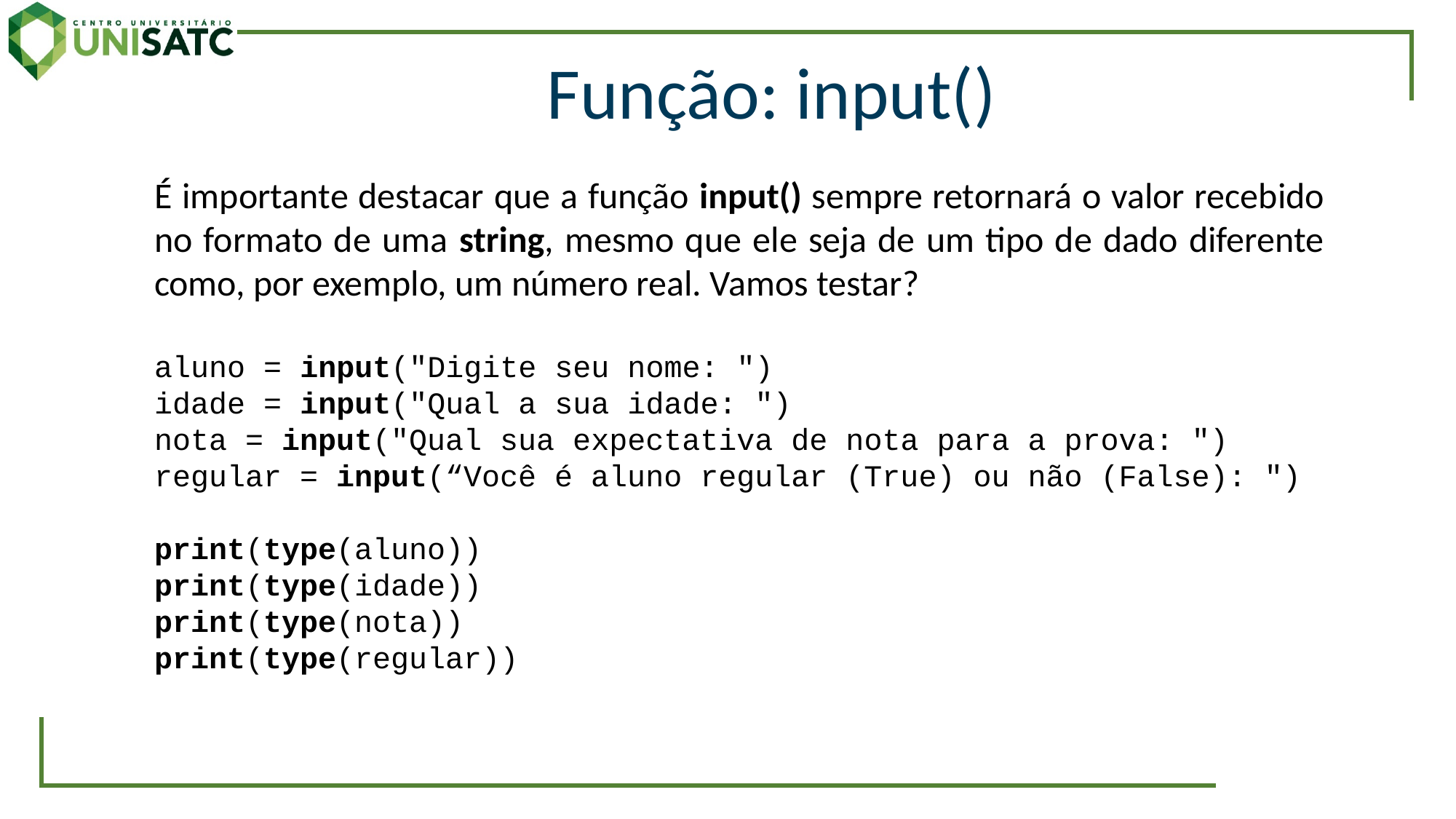

Função: input()
É importante destacar que a função input() sempre retornará o valor recebido no formato de uma string, mesmo que ele seja de um tipo de dado diferente como, por exemplo, um número real. Vamos testar?

aluno = input("Digite seu nome: ")
idade = input("Qual a sua idade: ")
nota = input("Qual sua expectativa de nota para a prova: ")
regular = input(“Você é aluno regular (True) ou não (False): ")

print(type(aluno))
print(type(idade))
print(type(nota))
print(type(regular))